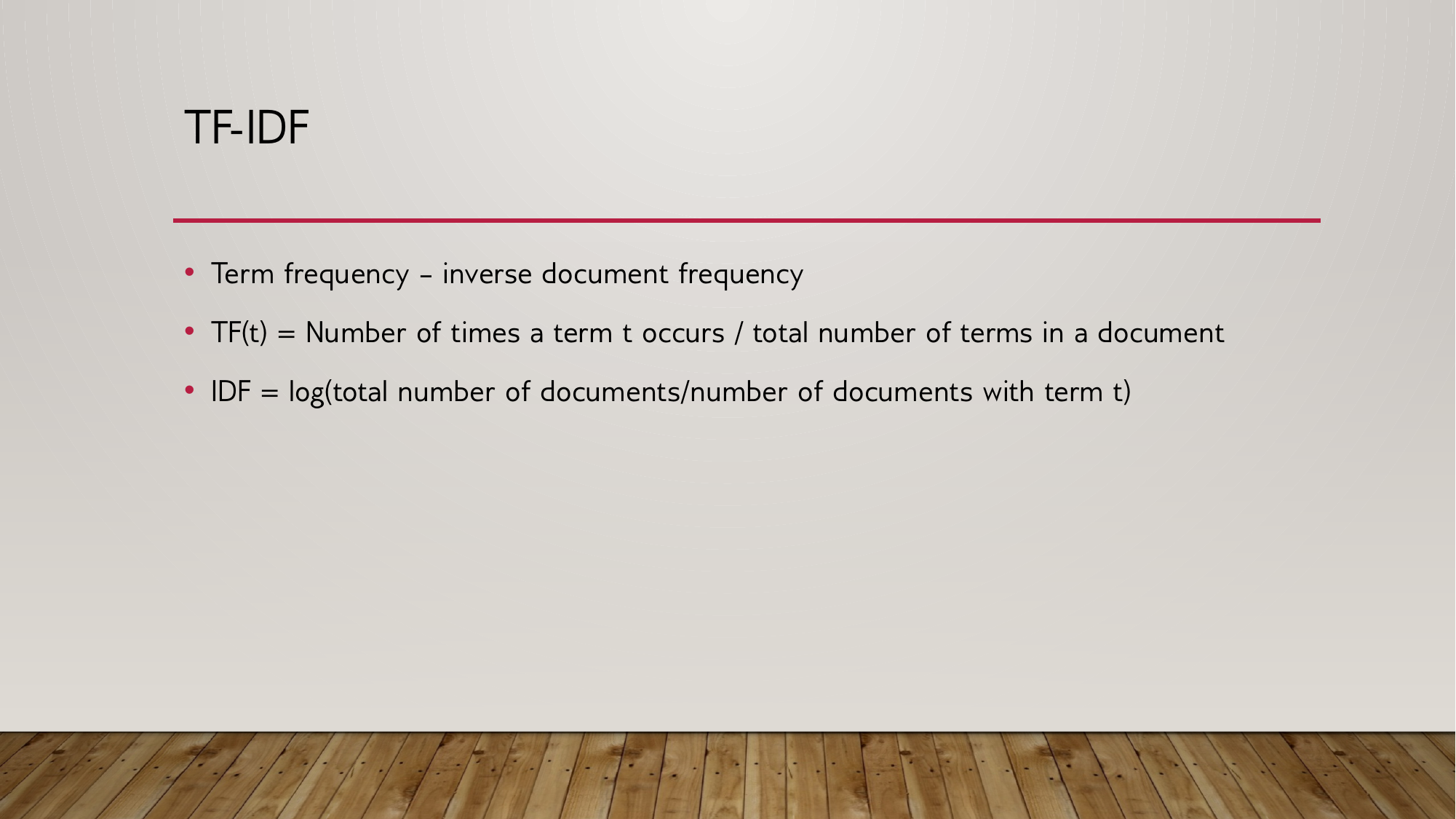

# Tf-idf
Term frequency – inverse document frequency
TF(t) = Number of times a term t occurs / total number of terms in a document
IDF = log(total number of documents/number of documents with term t)